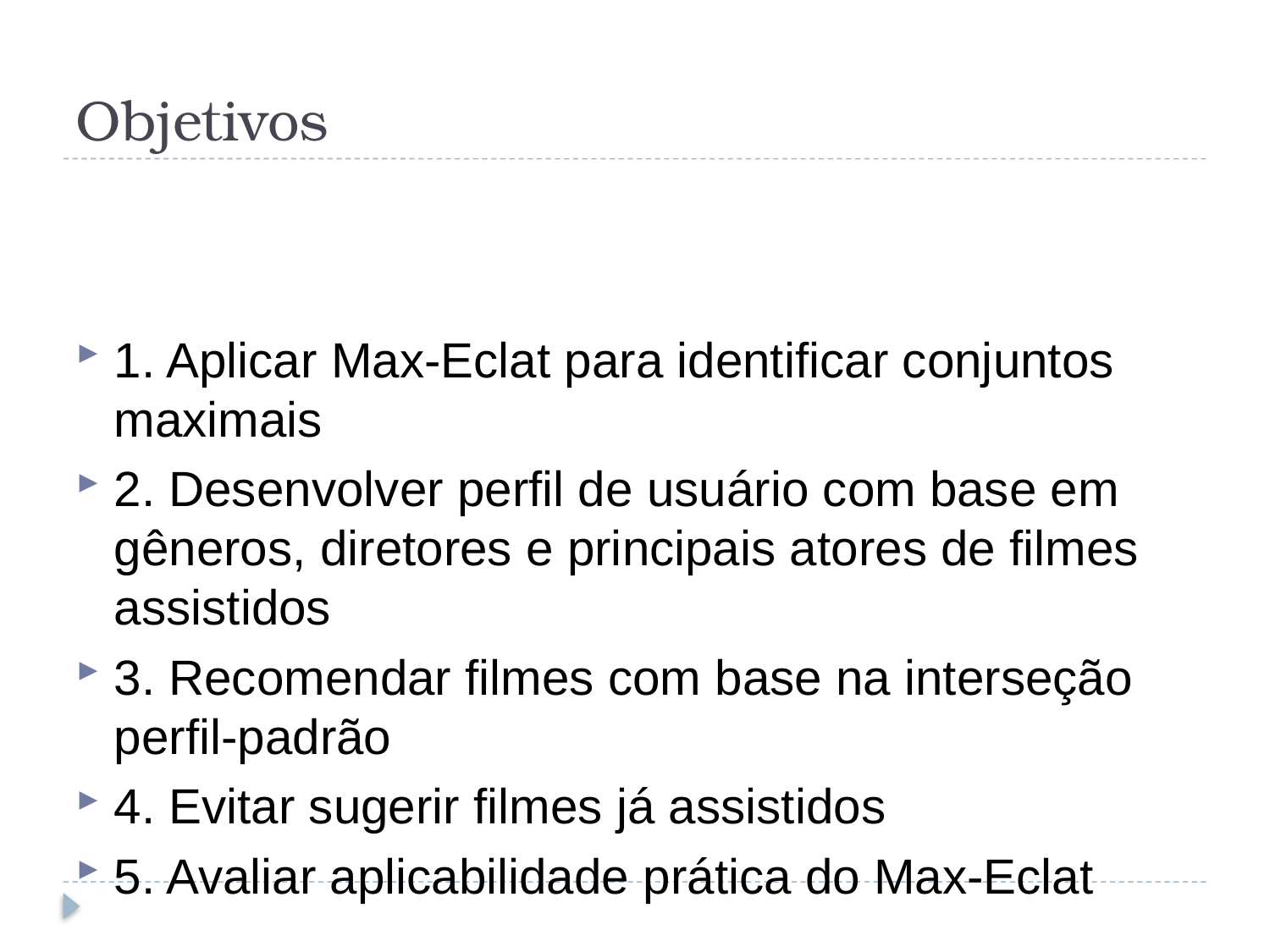

# Objetivos
1. Aplicar Max-Eclat para identificar conjuntos maximais
2. Desenvolver perfil de usuário com base em gêneros, diretores e principais atores de filmes assistidos
3. Recomendar filmes com base na interseção perfil-padrão
4. Evitar sugerir filmes já assistidos
5. Avaliar aplicabilidade prática do Max-Eclat